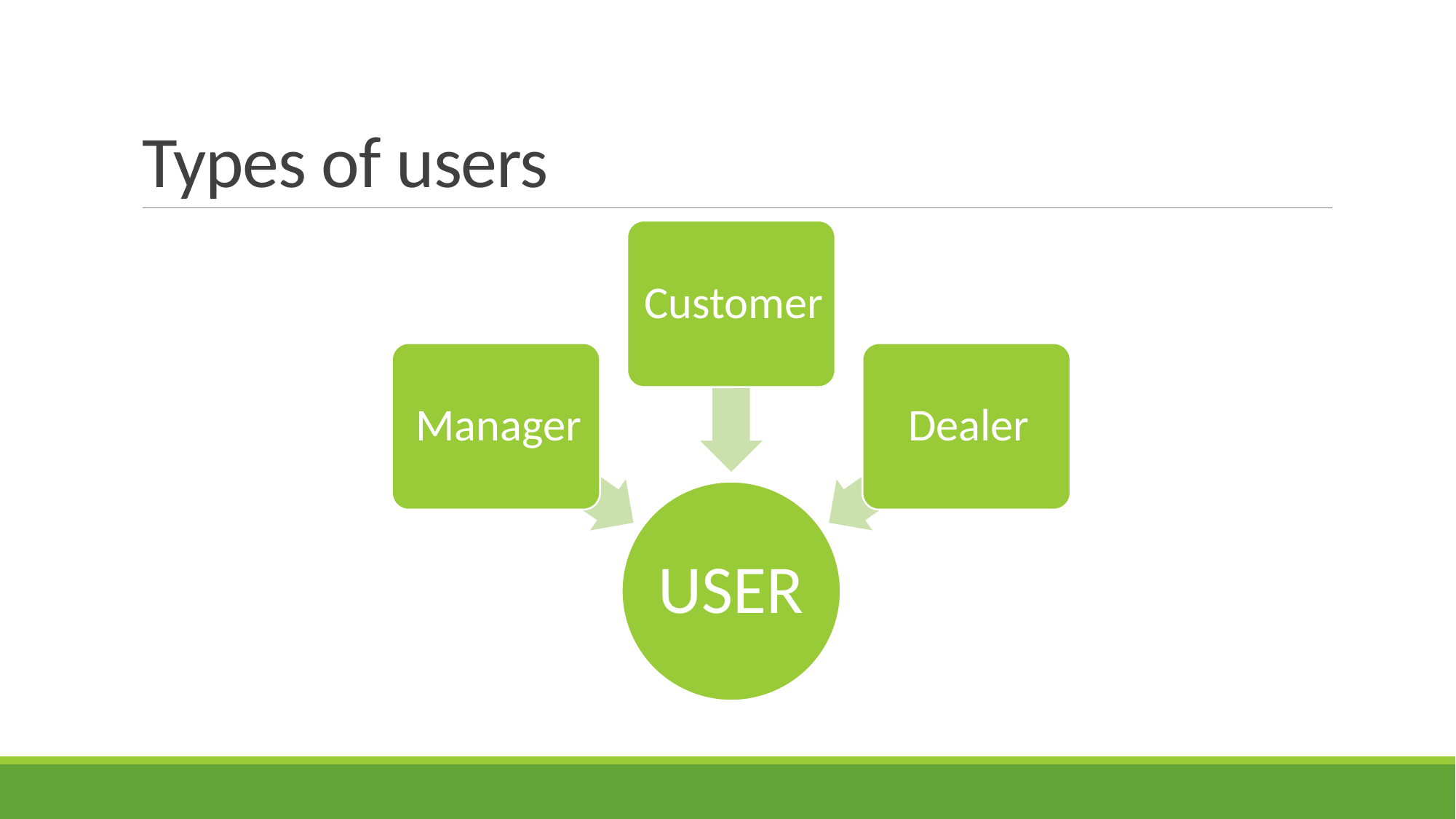

# Types of users
USER
Manager
Customer
Dealer